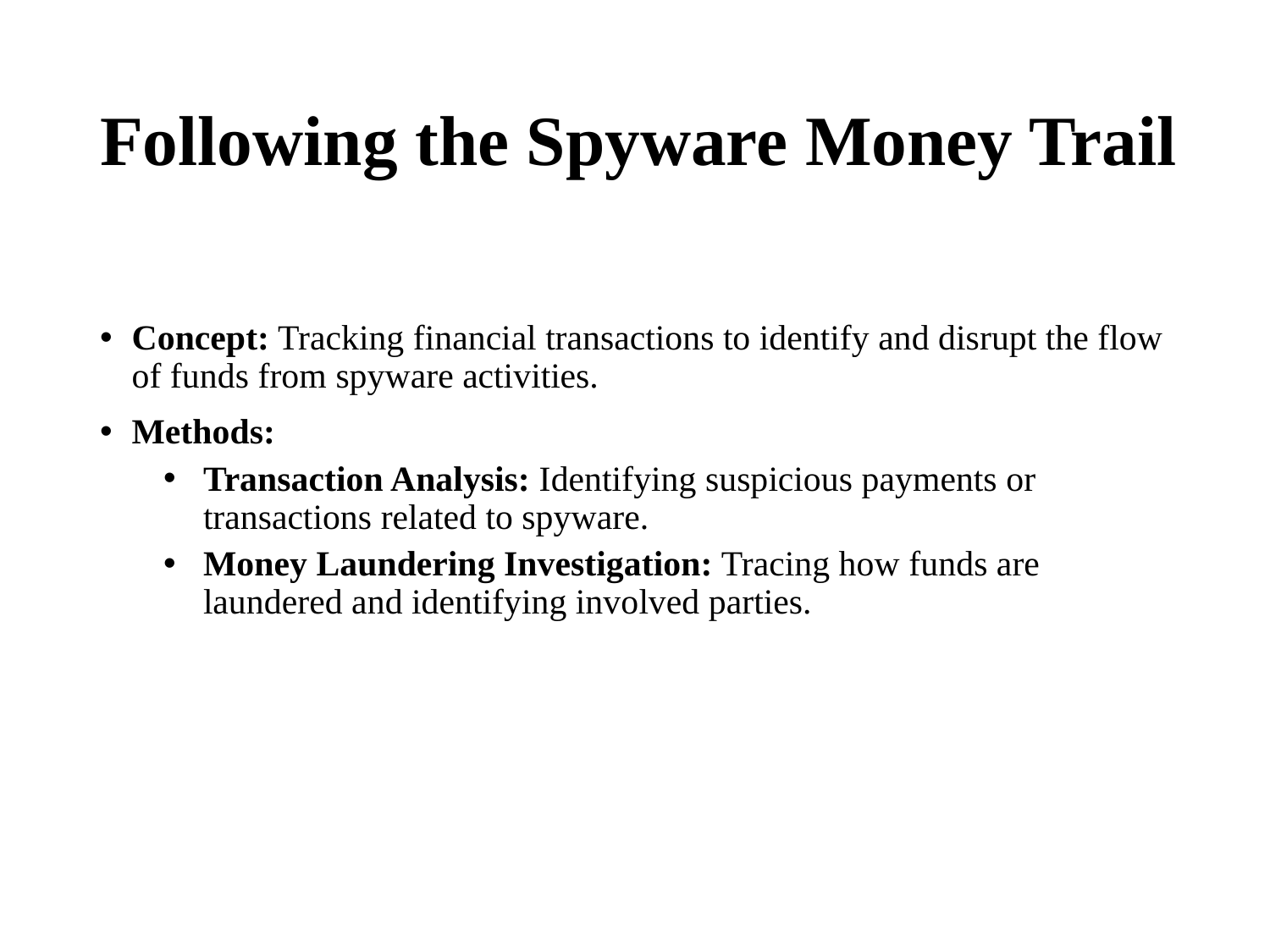

# Following the Spyware Money Trail

Concept: Tracking financial transactions to identify and disrupt the flow of funds from spyware activities.
Methods:
Transaction Analysis: Identifying suspicious payments or transactions related to spyware.
Money Laundering Investigation: Tracing how funds are laundered and identifying involved parties.